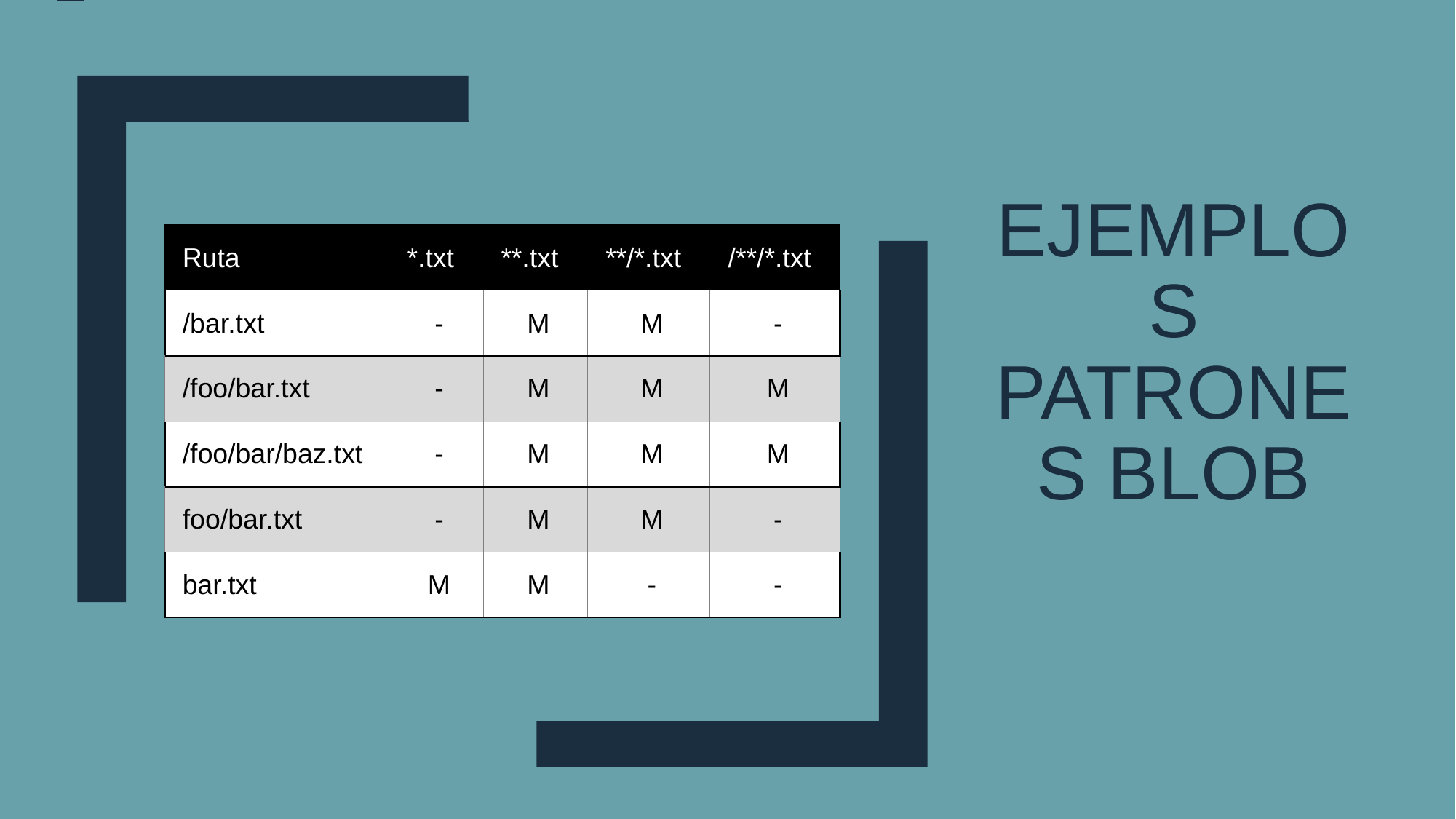

# Ejemplos patrones blob

| Ruta | \*.txt | \*\*.txt | \*\*/\*.txt | /\*\*/\*.txt |
| --- | --- | --- | --- | --- |
| /bar.txt | - | M | M | - |
| /foo/bar.txt | - | M | M | M |
| /foo/bar/baz.txt | - | M | M | M |
| foo/bar.txt | - | M | M | - |
| bar.txt | M | M | - | - |